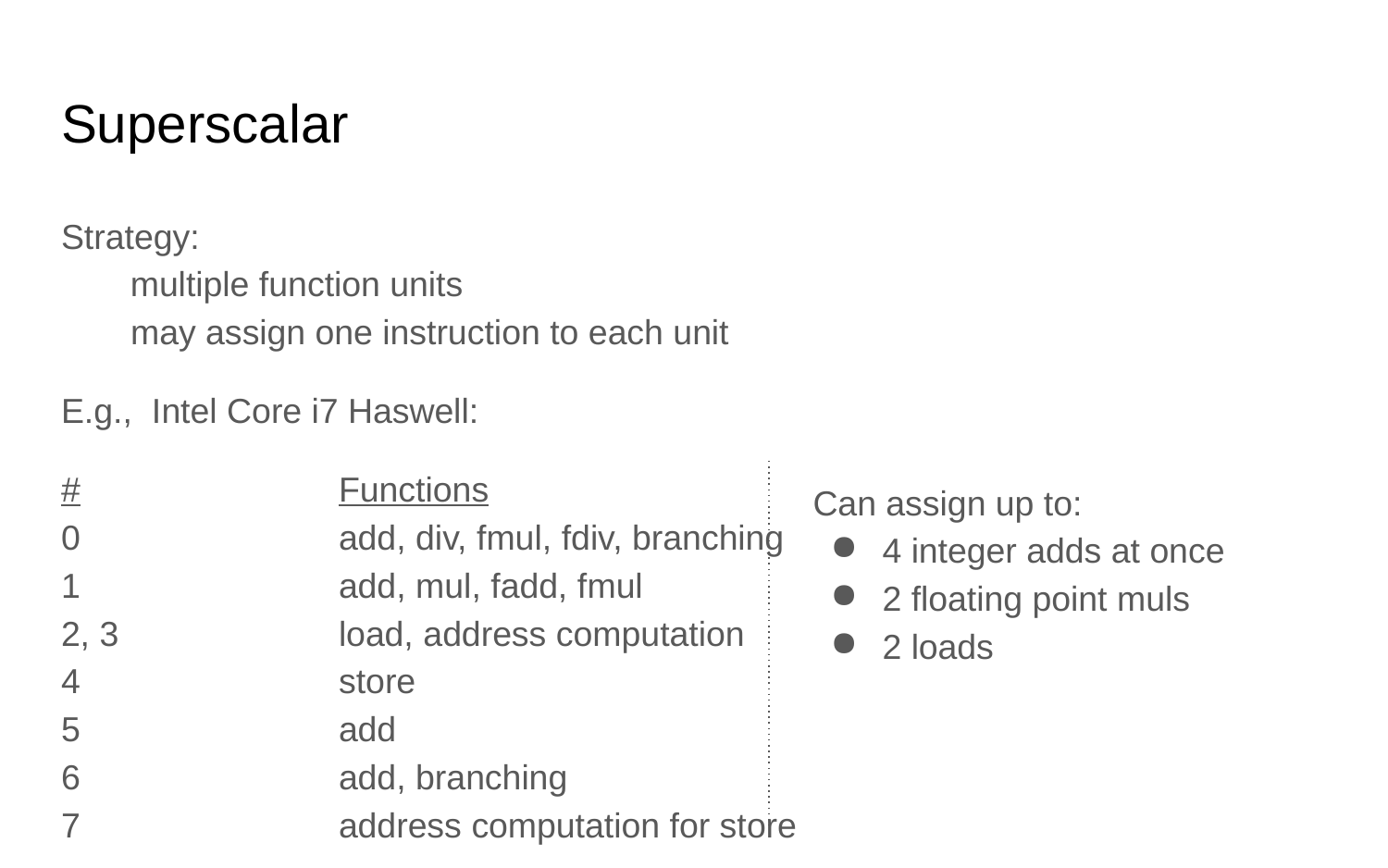

# Superscalar
Strategy:

E.g.,  Intel Core i7 Haswell:
#		Functions
0		add, div, fmul, fdiv, branching
1		add, mul, fadd, fmul
2, 3		load, address computation
4		store
5		add
6		add, branching
7		address computation for store
multiple function units
may assign one instruction to each unit
Can assign up to:
4 integer adds at once
2 floating point muls
2 loads